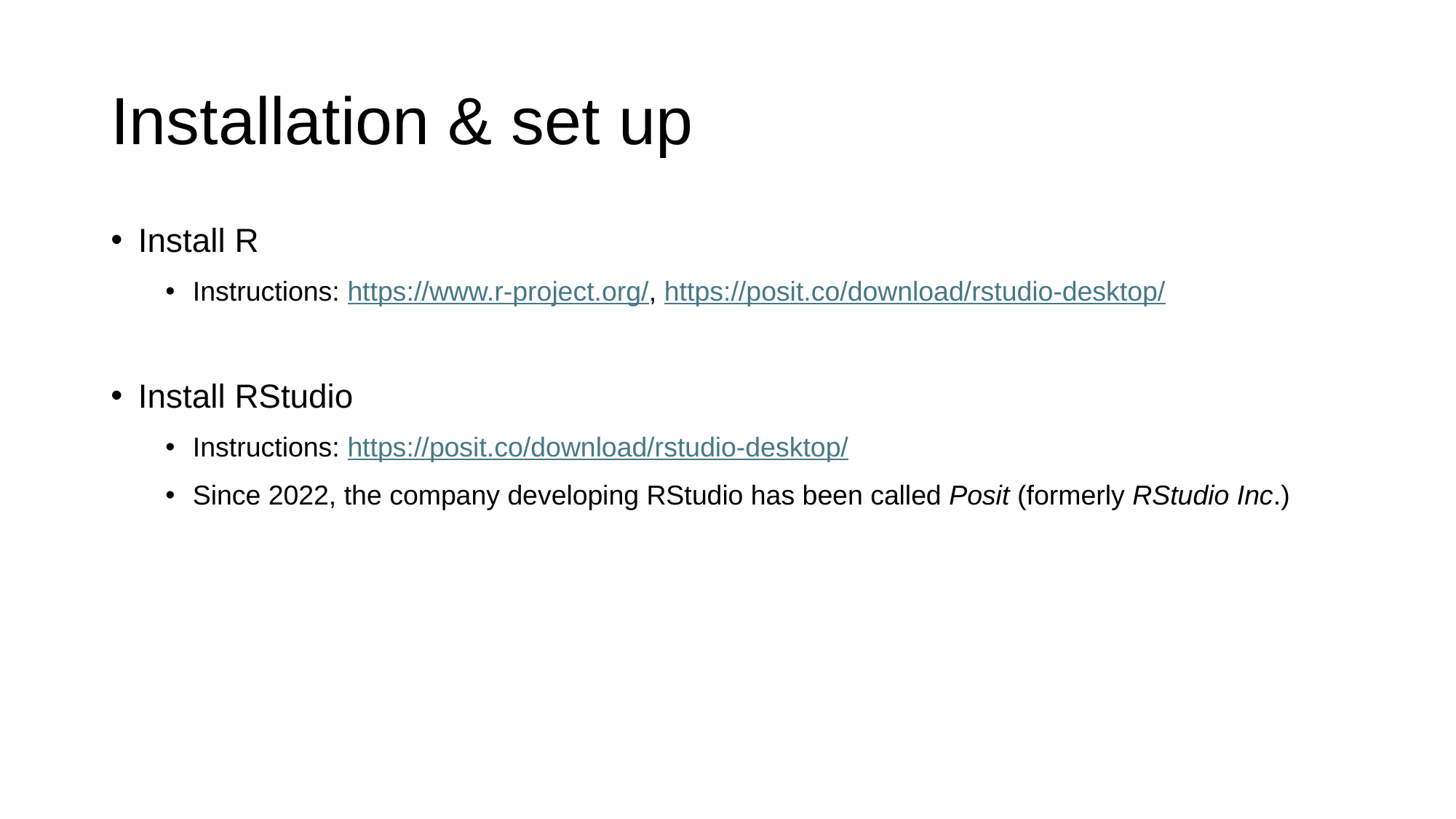

# Installation & set up
Install R
Instructions: https://www.r-project.org/, https://posit.co/download/rstudio-desktop/

Install RStudio
Instructions: https://posit.co/download/rstudio-desktop/
Since 2022, the company developing RStudio has been called Posit (formerly RStudio Inc.)